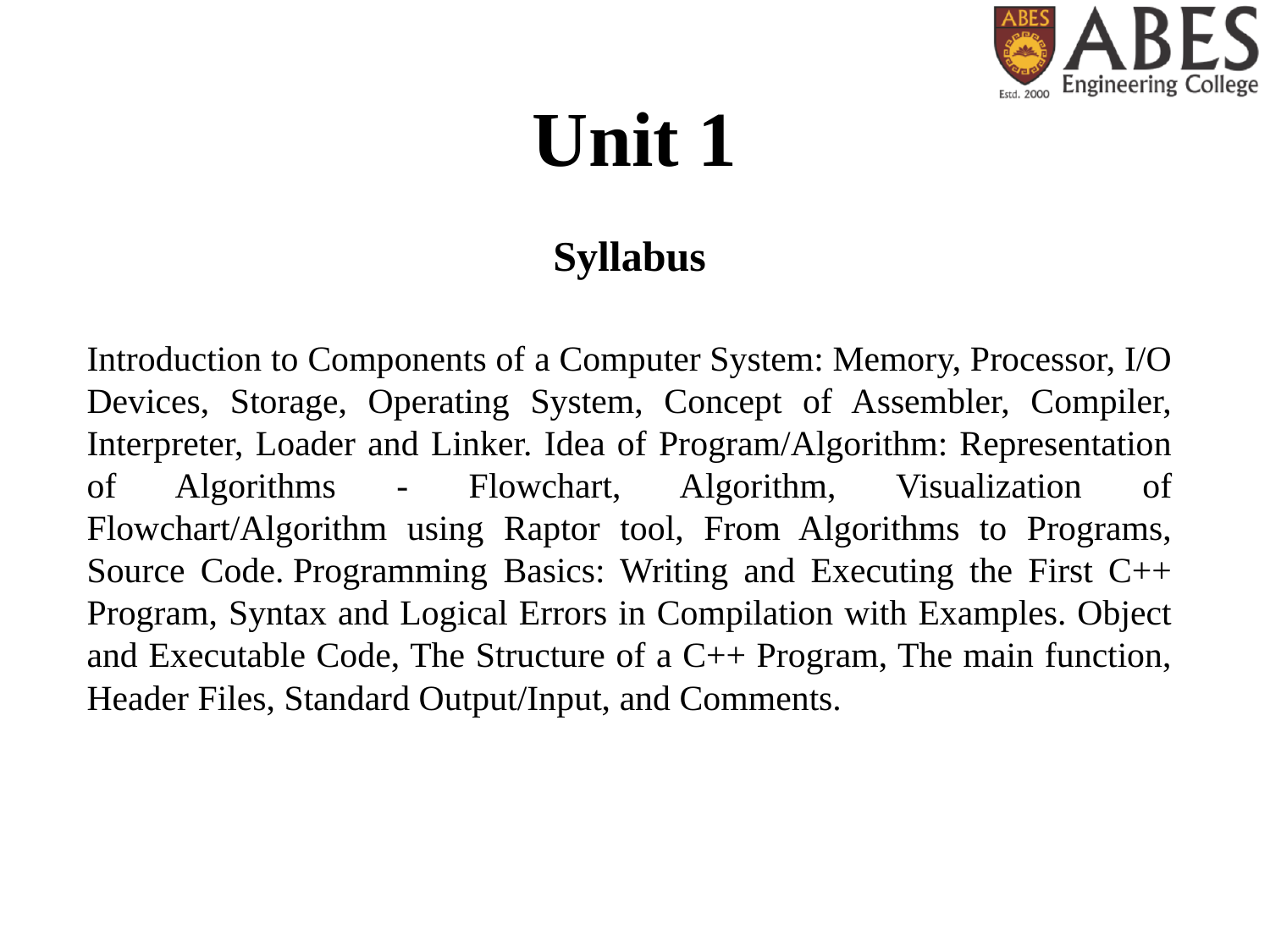

# Unit 1
Syllabus

Introduction to Components of a Computer System: Memory, Processor, I/O Devices, Storage, Operating System, Concept of Assembler, Compiler, Interpreter, Loader and Linker. Idea of Program/Algorithm: Representation of Algorithms - Flowchart, Algorithm, Visualization of Flowchart/Algorithm using Raptor tool, From Algorithms to Programs, Source Code. Programming Basics: Writing and Executing the First C++ Program, Syntax and Logical Errors in Compilation with Examples. Object and Executable Code, The Structure of a C++ Program, The main function, Header Files, Standard Output/Input, and Comments.